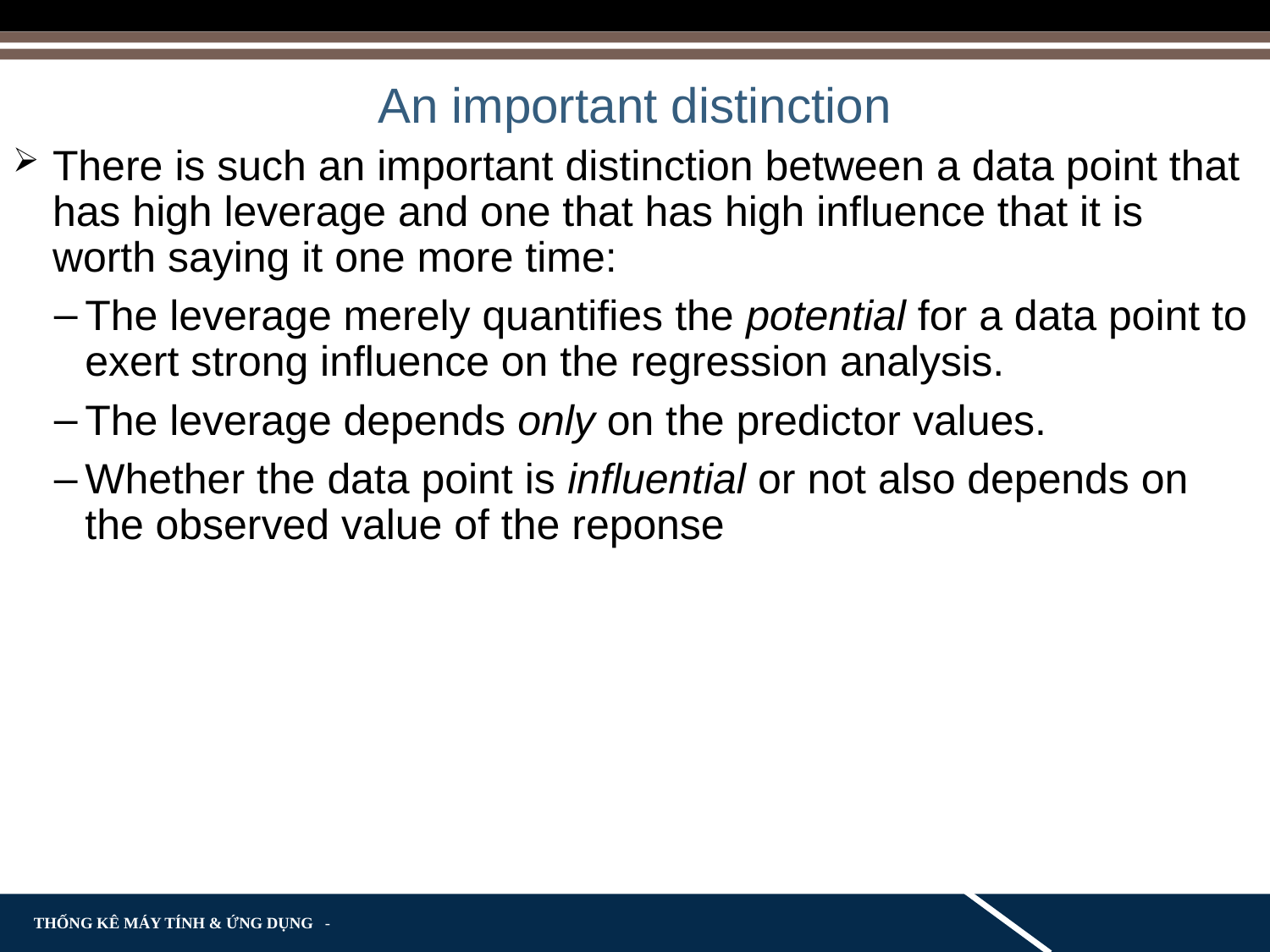

# An important distinction
There is such an important distinction between a data point that has high leverage and one that has high influence that it is worth saying it one more time:
The leverage merely quantifies the potential for a data point to exert strong influence on the regression analysis.
The leverage depends only on the predictor values.
Whether the data point is influential or not also depends on the observed value of the reponse